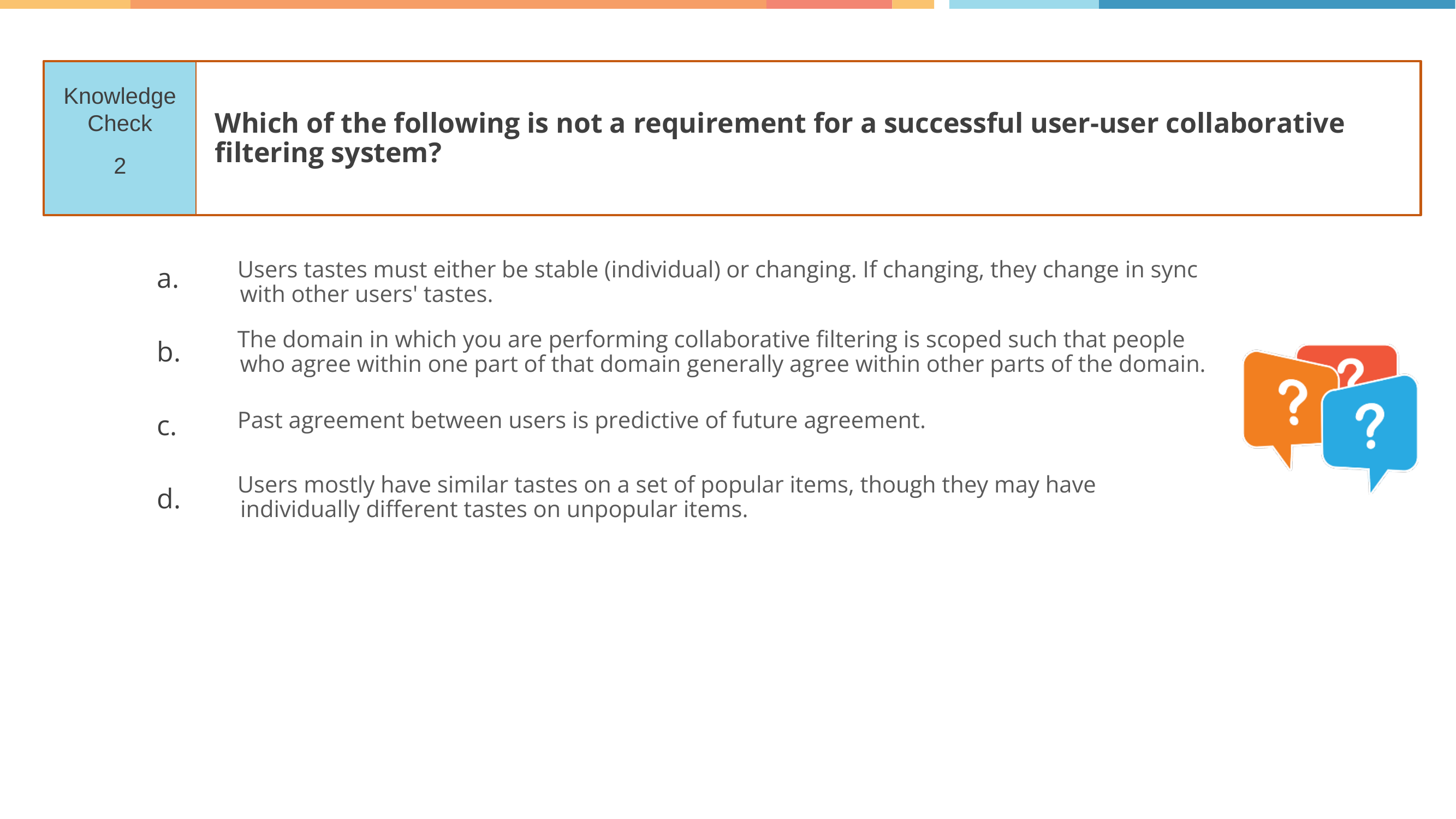

Which of the following is not a requirement for a successful user-user collaborative filtering system?
2
Users tastes must either be stable (individual) or changing. If changing, they change in sync with other users' tastes.
The domain in which you are performing collaborative filtering is scoped such that people who agree within one part of that domain generally agree within other parts of the domain.
Past agreement between users is predictive of future agreement.
Users mostly have similar tastes on a set of popular items, though they may have individually different tastes on unpopular items.